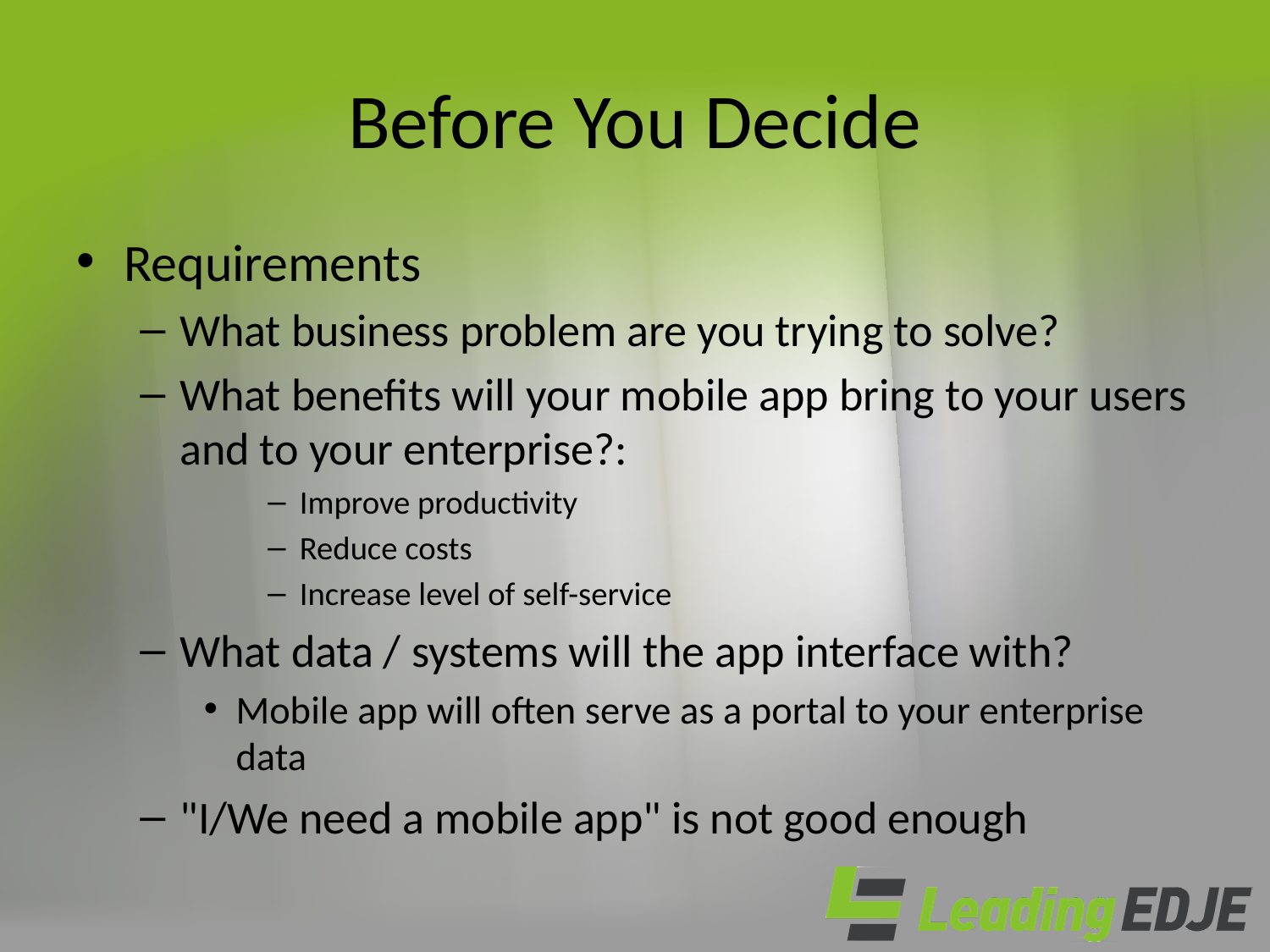

# Before You Decide
Requirements
What business problem are you trying to solve?
What benefits will your mobile app bring to your users and to your enterprise?:
Improve productivity
Reduce costs
Increase level of self-service
What data / systems will the app interface with?
Mobile app will often serve as a portal to your enterprise data
"I/We need a mobile app" is not good enough